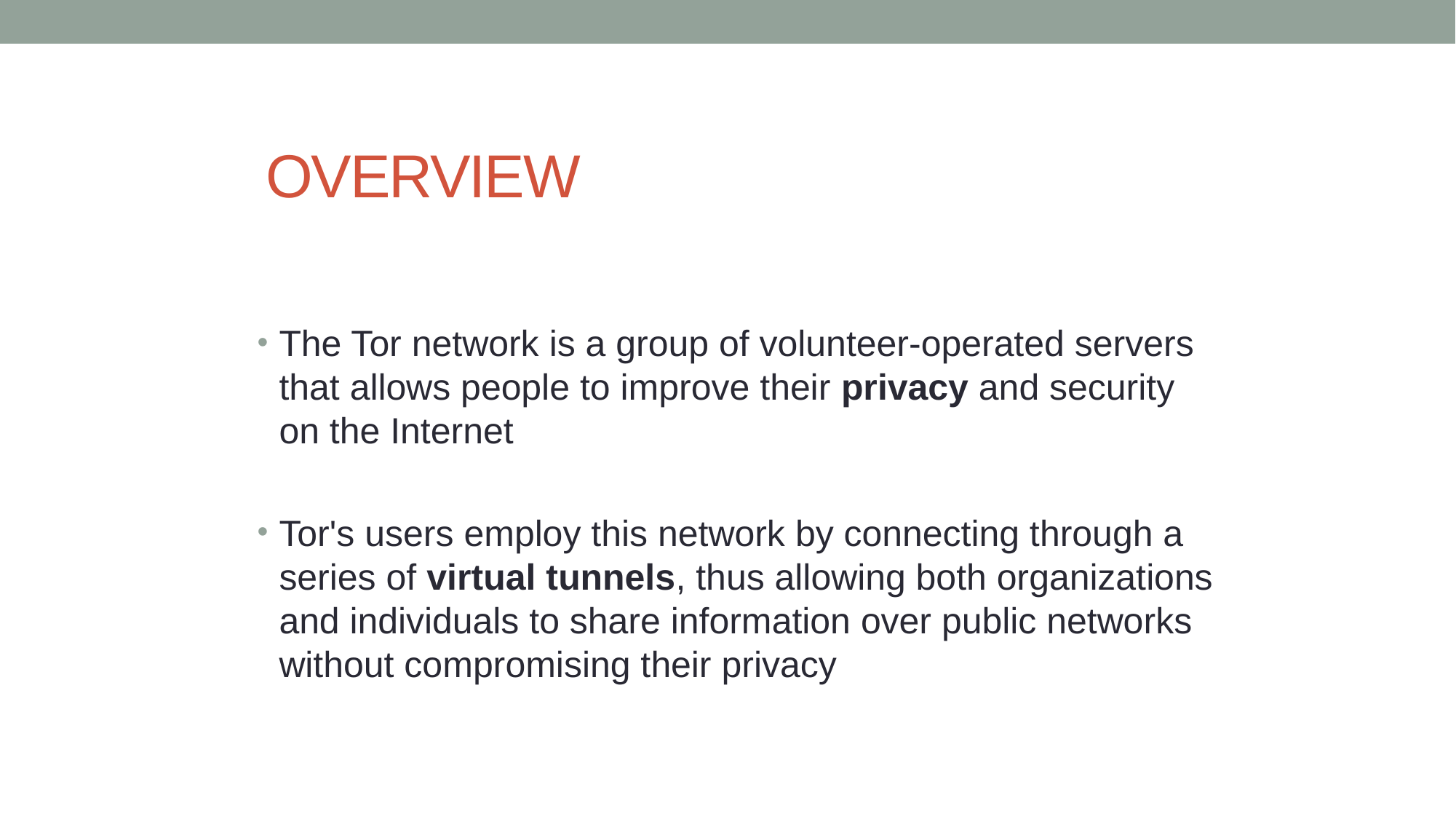

# OVERVIEW
The Tor network is a group of volunteer-operated servers that allows people to improve their privacy and security on the Internet

Tor's users employ this network by connecting through a series of virtual tunnels, thus allowing both organizations and individuals to share information over public networks without compromising their privacy